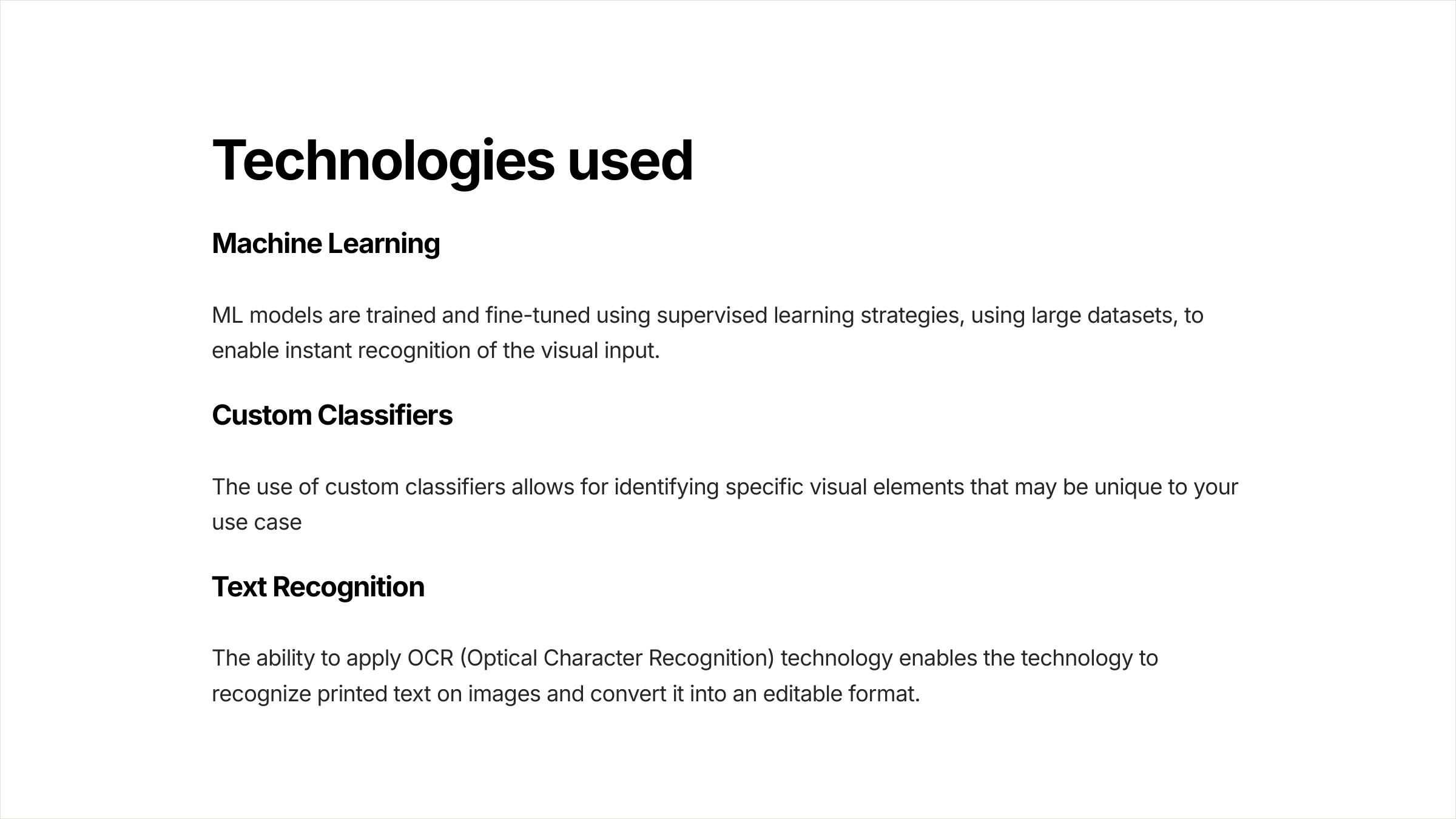

Technologies used
Machine Learning
ML models are trained and fine-tuned using supervised learning strategies, using large datasets, to enable instant recognition of the visual input.
Custom Classifiers
The use of custom classifiers allows for identifying specific visual elements that may be unique to your use case
Text Recognition
The ability to apply OCR (Optical Character Recognition) technology enables the technology to recognize printed text on images and convert it into an editable format.